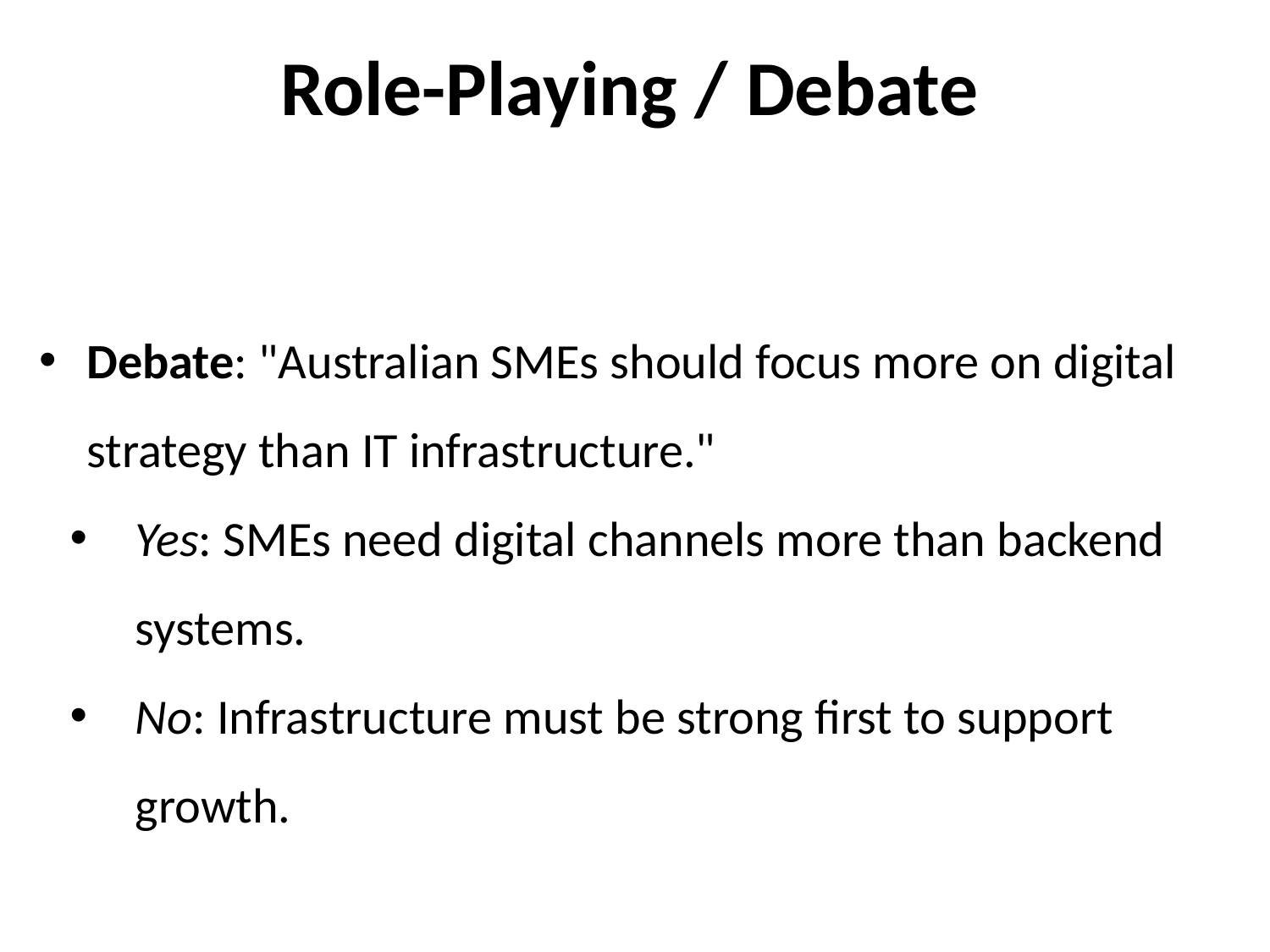

# Role-Playing / Debate
Debate: "Australian SMEs should focus more on digital strategy than IT infrastructure."
Yes: SMEs need digital channels more than backend systems.
No: Infrastructure must be strong first to support growth.